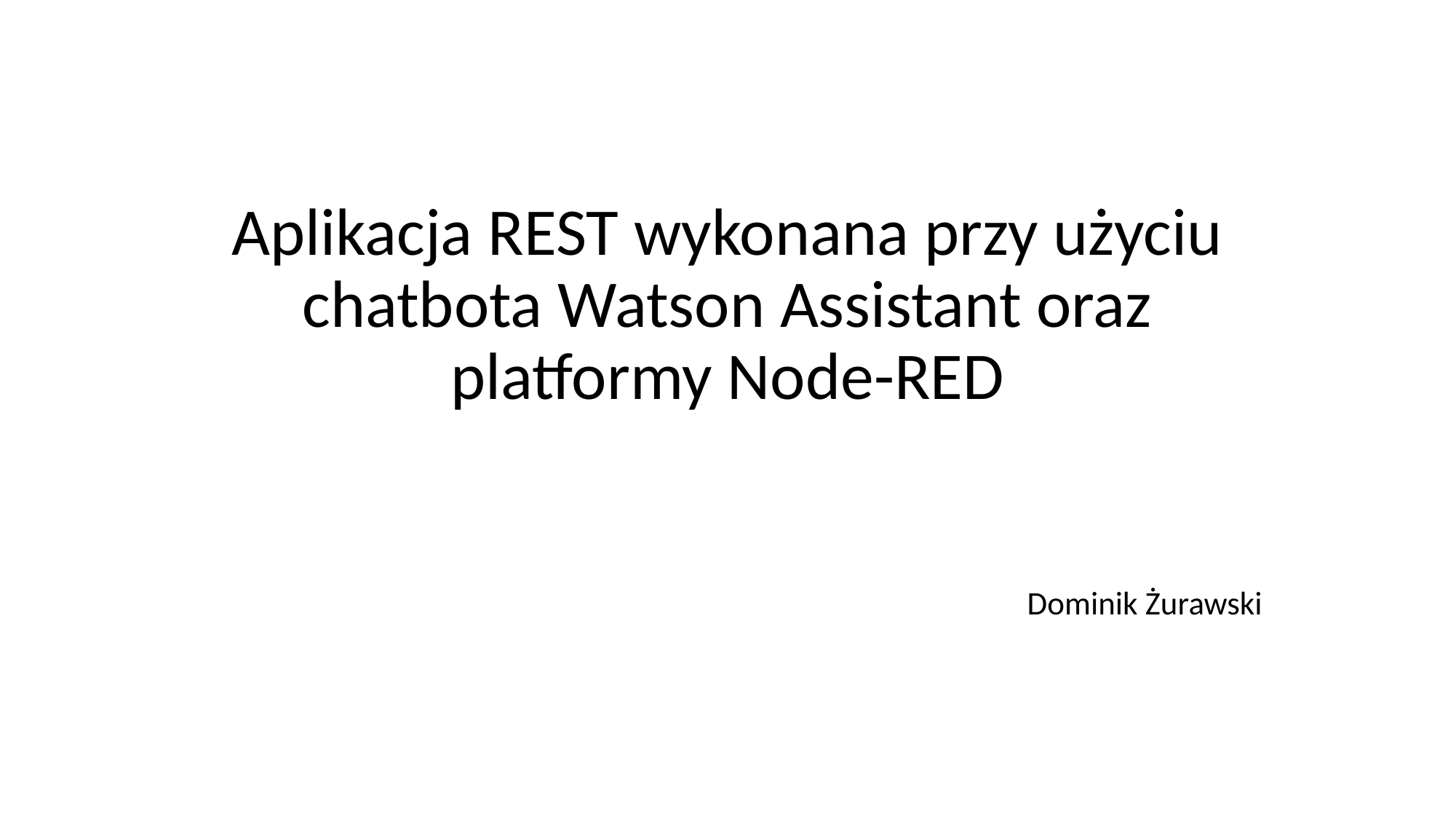

# Aplikacja REST wykonana przy użyciu chatbota Watson Assistant oraz platformy Node-RED

Dominik Żurawski